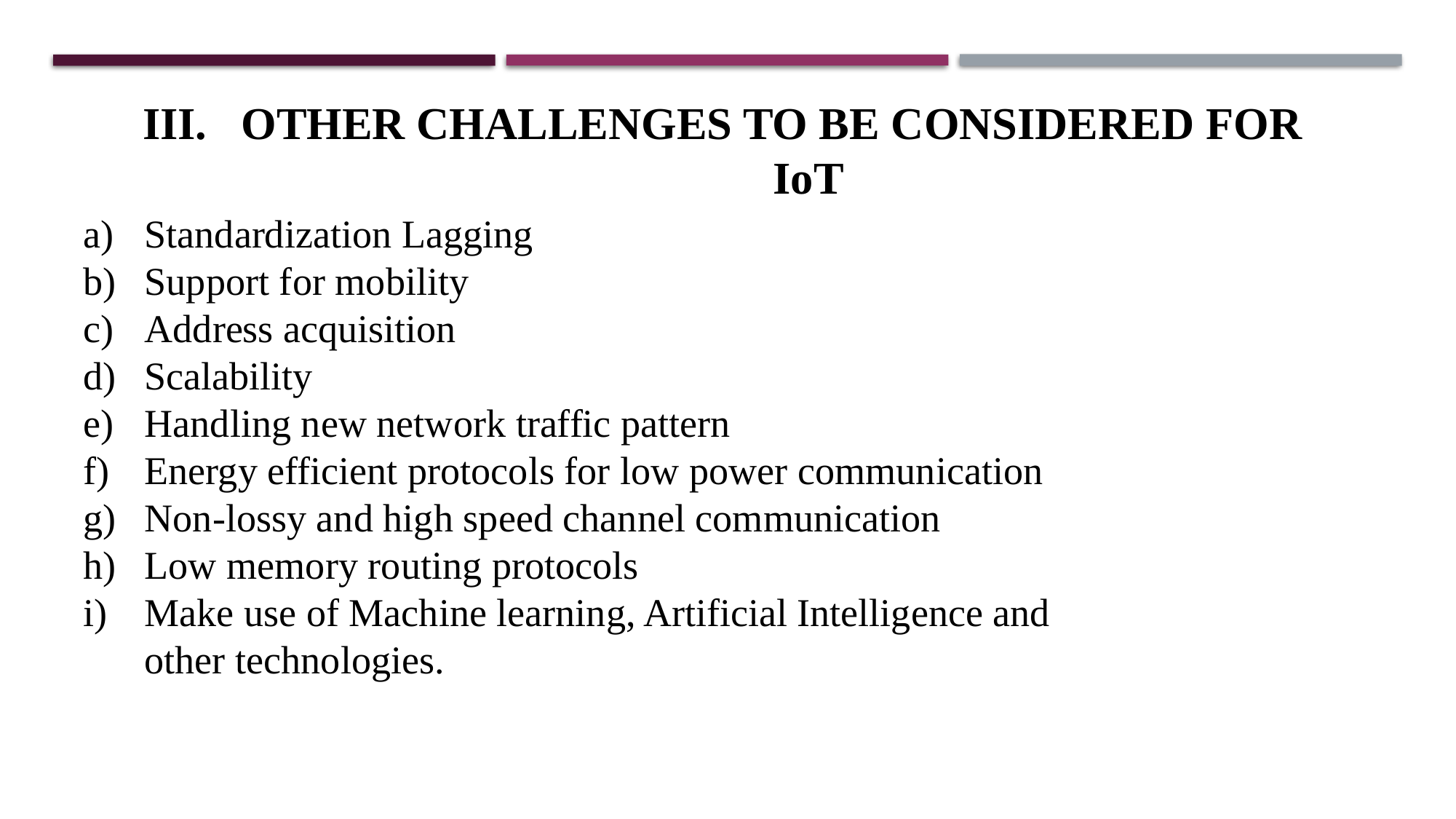

III.   OTHER CHALLENGES TO BE CONSIDERED FOR                IoT
Standardization Lagging
Support for mobility
Address acquisition
Scalability
Handling new network traffic pattern
Energy efficient protocols for low power communication
Non-lossy and high speed channel communication
Low memory routing protocols
Make use of Machine learning, Artificial Intelligence and other technologies.